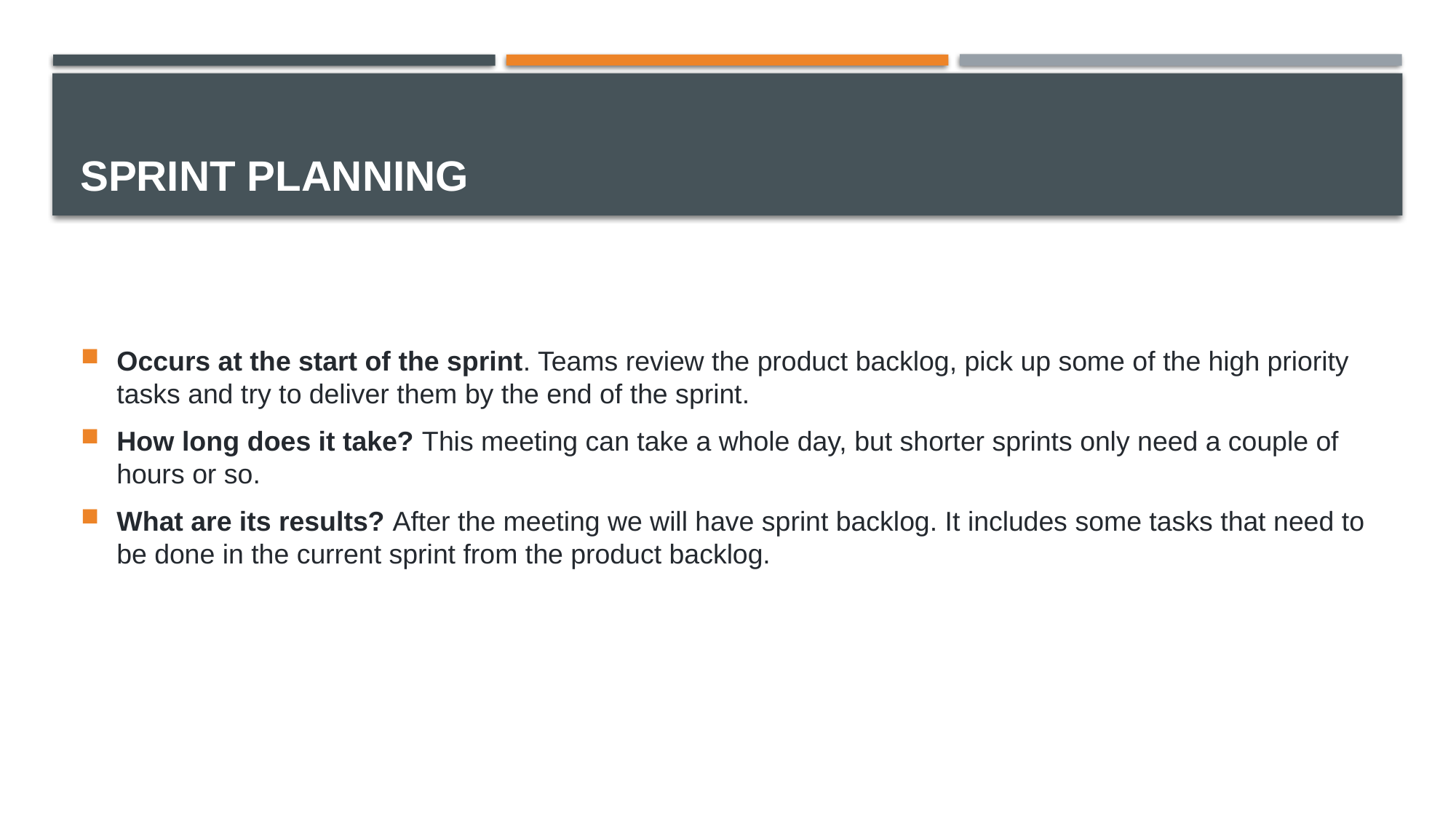

# Sprint planning
Occurs at the start of the sprint. Teams review the product backlog, pick up some of the high priority tasks and try to deliver them by the end of the sprint.
How long does it take? This meeting can take a whole day, but shorter sprints only need a couple of hours or so.
What are its results? After the meeting we will have sprint backlog. It includes some tasks that need to be done in the current sprint from the product backlog.